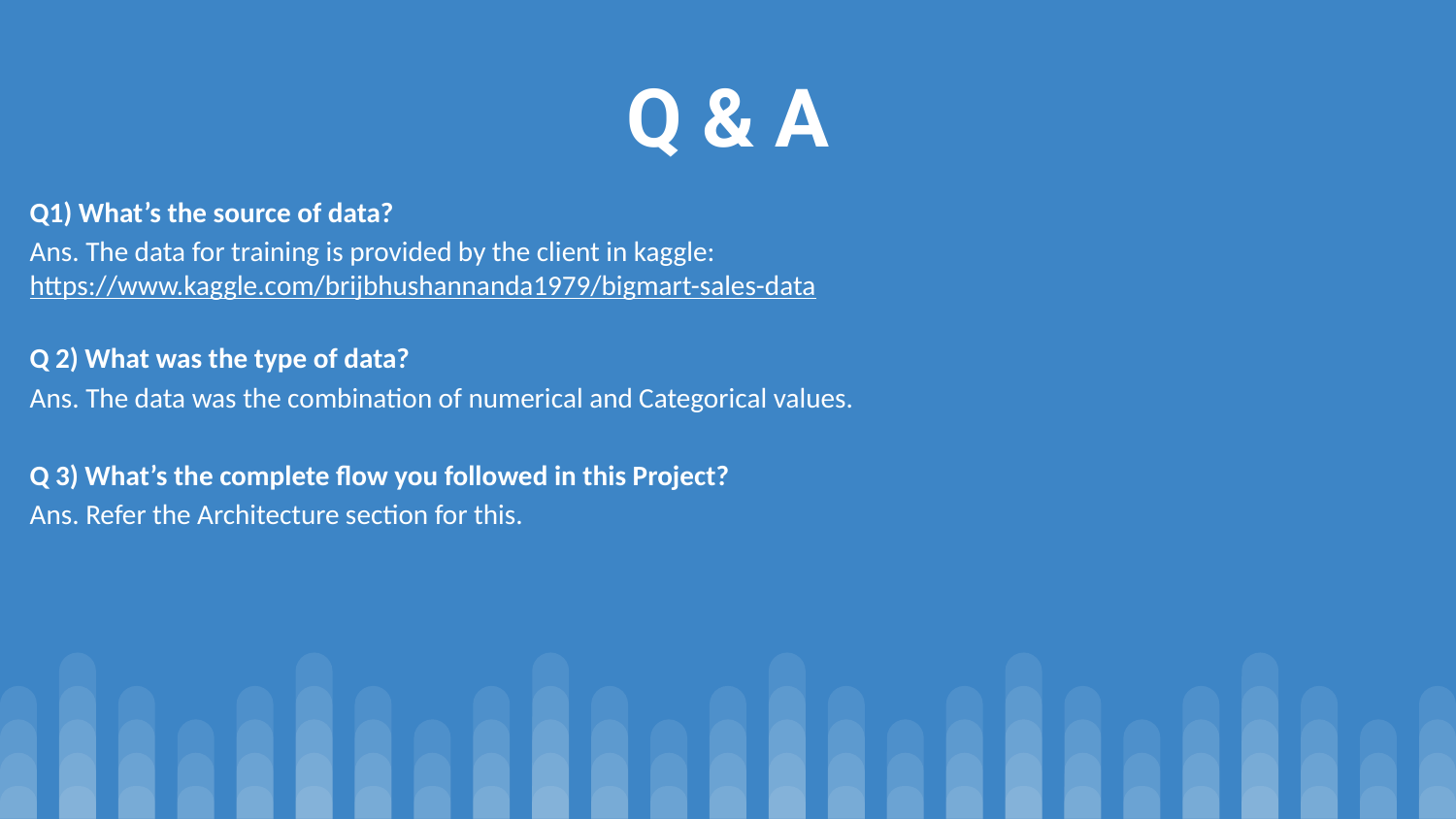

# Q & A
Q1) What’s the source of data?
Ans. The data for training is provided by the client in kaggle:
https://www.kaggle.com/brijbhushannanda1979/bigmart-sales-data

Q 2) What was the type of data?
Ans. The data was the combination of numerical and Categorical values.

Q 3) What’s the complete flow you followed in this Project?
Ans. Refer the Architecture section for this.